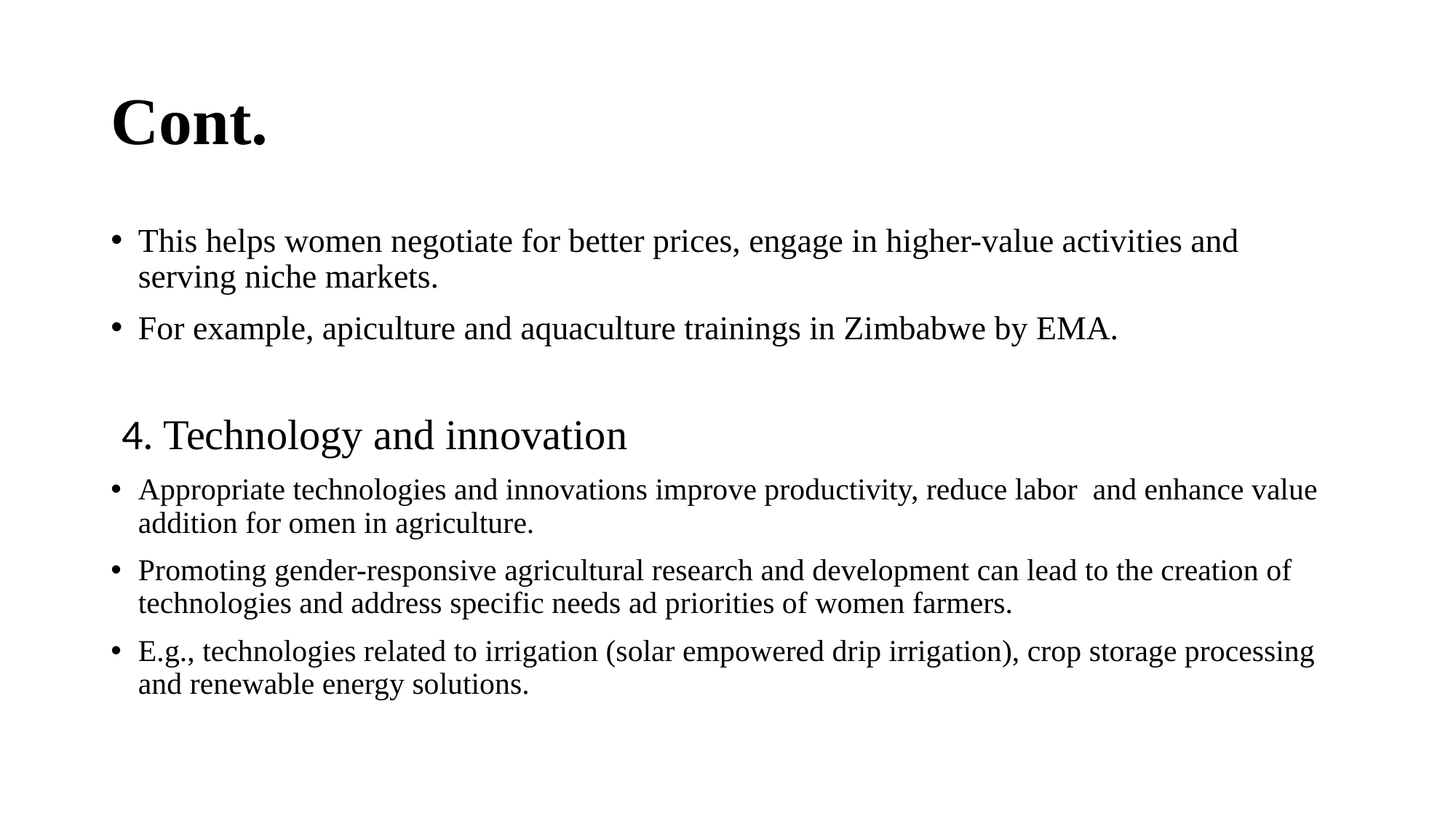

# Cont.
This helps women negotiate for better prices, engage in higher-value activities and serving niche markets.
For example, apiculture and aquaculture trainings in Zimbabwe by EMA.

 4. Technology and innovation
Appropriate technologies and innovations improve productivity, reduce labor  and enhance value addition for omen in agriculture.
Promoting gender-responsive agricultural research and development can lead to the creation of technologies and address specific needs ad priorities of women farmers.
E.g., technologies related to irrigation (solar empowered drip irrigation), crop storage processing and renewable energy solutions.